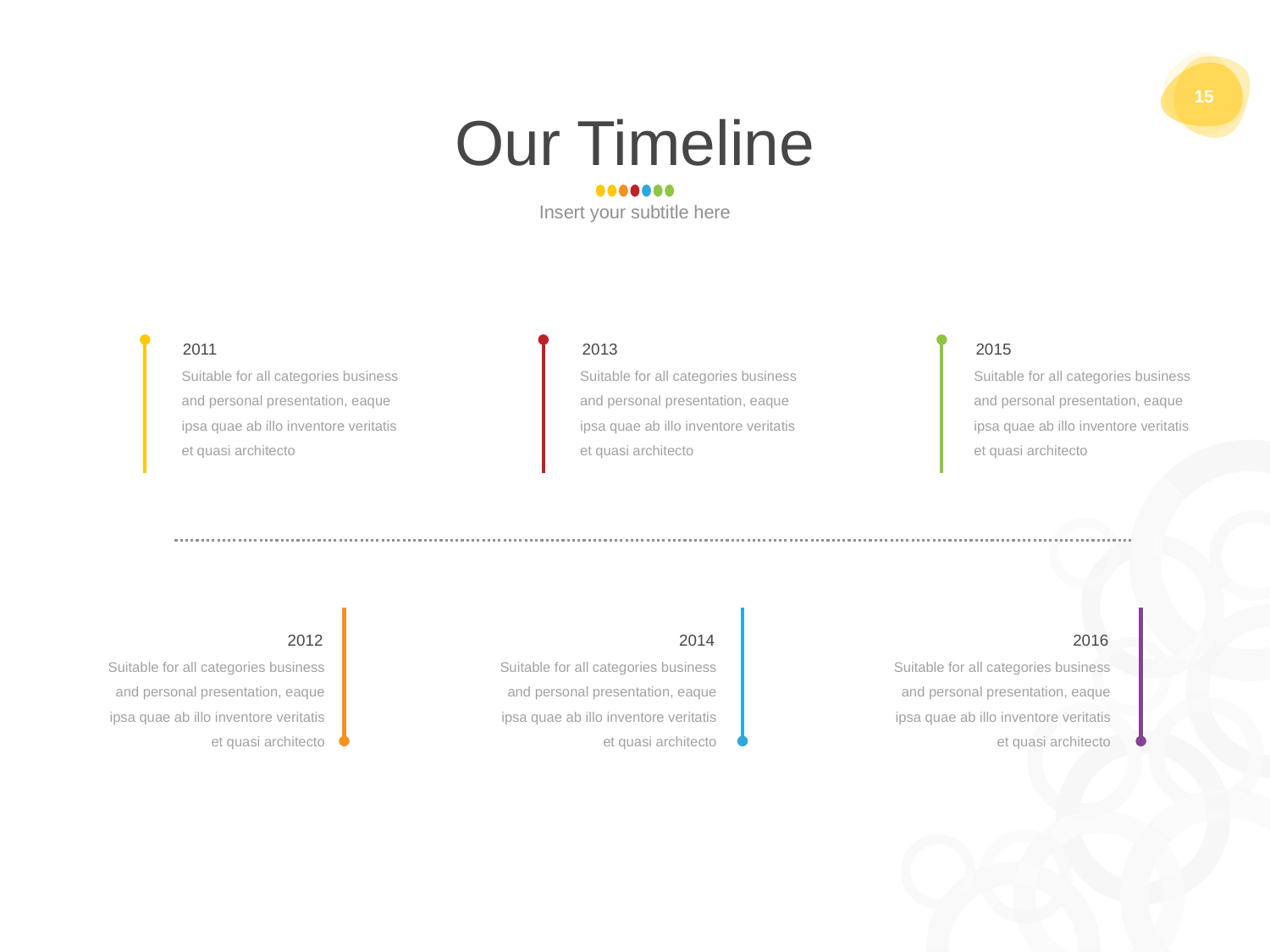

15
# Our Timeline
Insert your subtitle here
2011
2013
2015
Suitable for all categories business and personal presentation, eaque ipsa quae ab illo inventore veritatis et quasi architecto
Suitable for all categories business and personal presentation, eaque ipsa quae ab illo inventore veritatis et quasi architecto
Suitable for all categories business and personal presentation, eaque ipsa quae ab illo inventore veritatis et quasi architecto

2012
2014
2016
Suitable for all categories business and personal presentation, eaque ipsa quae ab illo inventore veritatis et quasi architecto
Suitable for all categories business and personal presentation, eaque ipsa quae ab illo inventore veritatis et quasi architecto
Suitable for all categories business and personal presentation, eaque ipsa quae ab illo inventore veritatis et quasi architecto